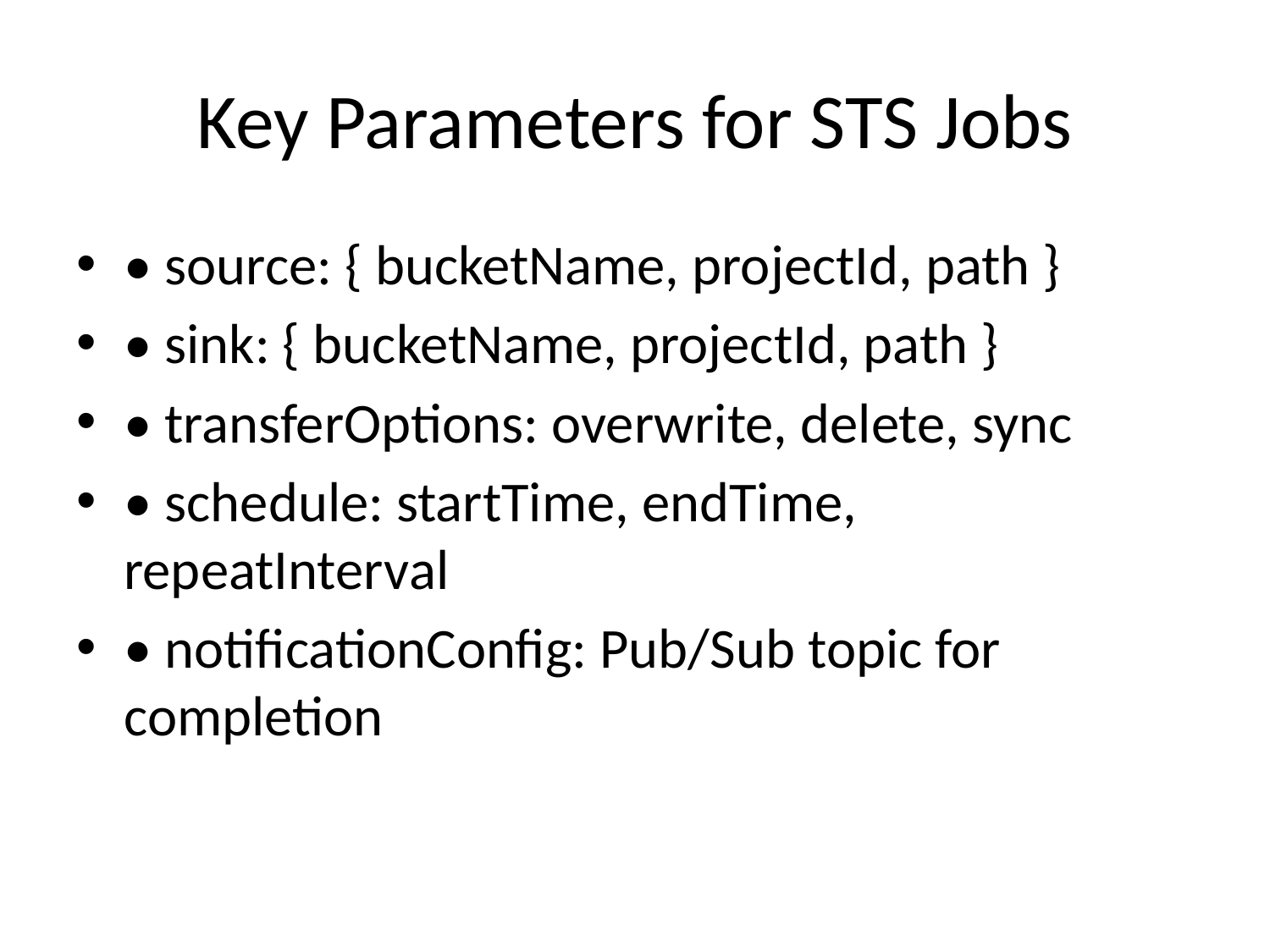

# Key Parameters for STS Jobs
• source: { bucketName, projectId, path }
• sink: { bucketName, projectId, path }
• transferOptions: overwrite, delete, sync
• schedule: startTime, endTime, repeatInterval
• notificationConfig: Pub/Sub topic for completion